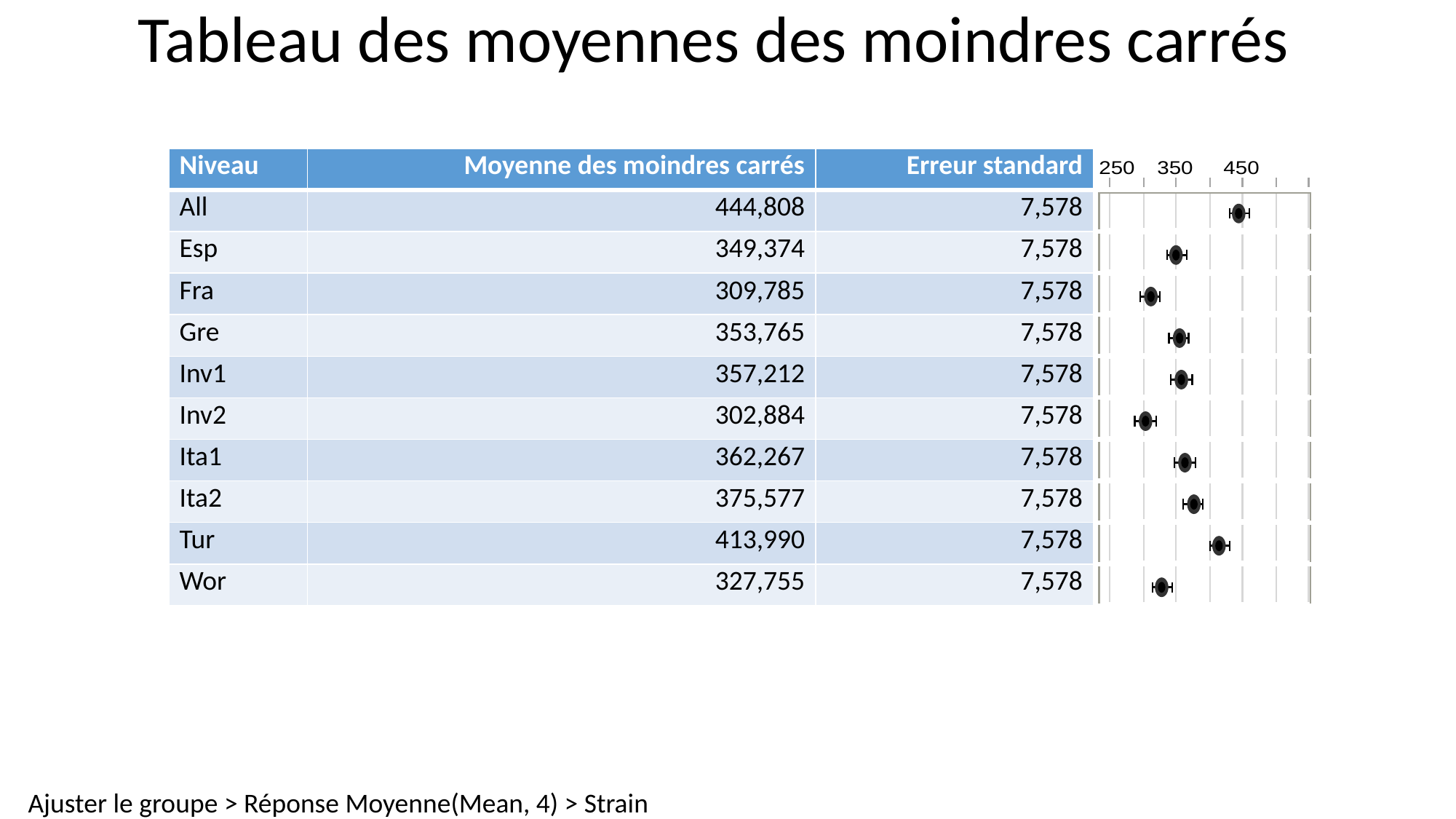

# Tableau des moyennes des moindres carrés
| Niveau | Moyenne des moindres carrés | Erreur standard |  |
| --- | --- | --- | --- |
| All | 444,808 | 7,578 |  |
| Esp | 349,374 | 7,578 |  |
| Fra | 309,785 | 7,578 |  |
| Gre | 353,765 | 7,578 |  |
| Inv1 | 357,212 | 7,578 |  |
| Inv2 | 302,884 | 7,578 |  |
| Ita1 | 362,267 | 7,578 |  |
| Ita2 | 375,577 | 7,578 |  |
| Tur | 413,990 | 7,578 |  |
| Wor | 327,755 | 7,578 |  |
Ajuster le groupe > Réponse Moyenne(Mean, 4) > Strain